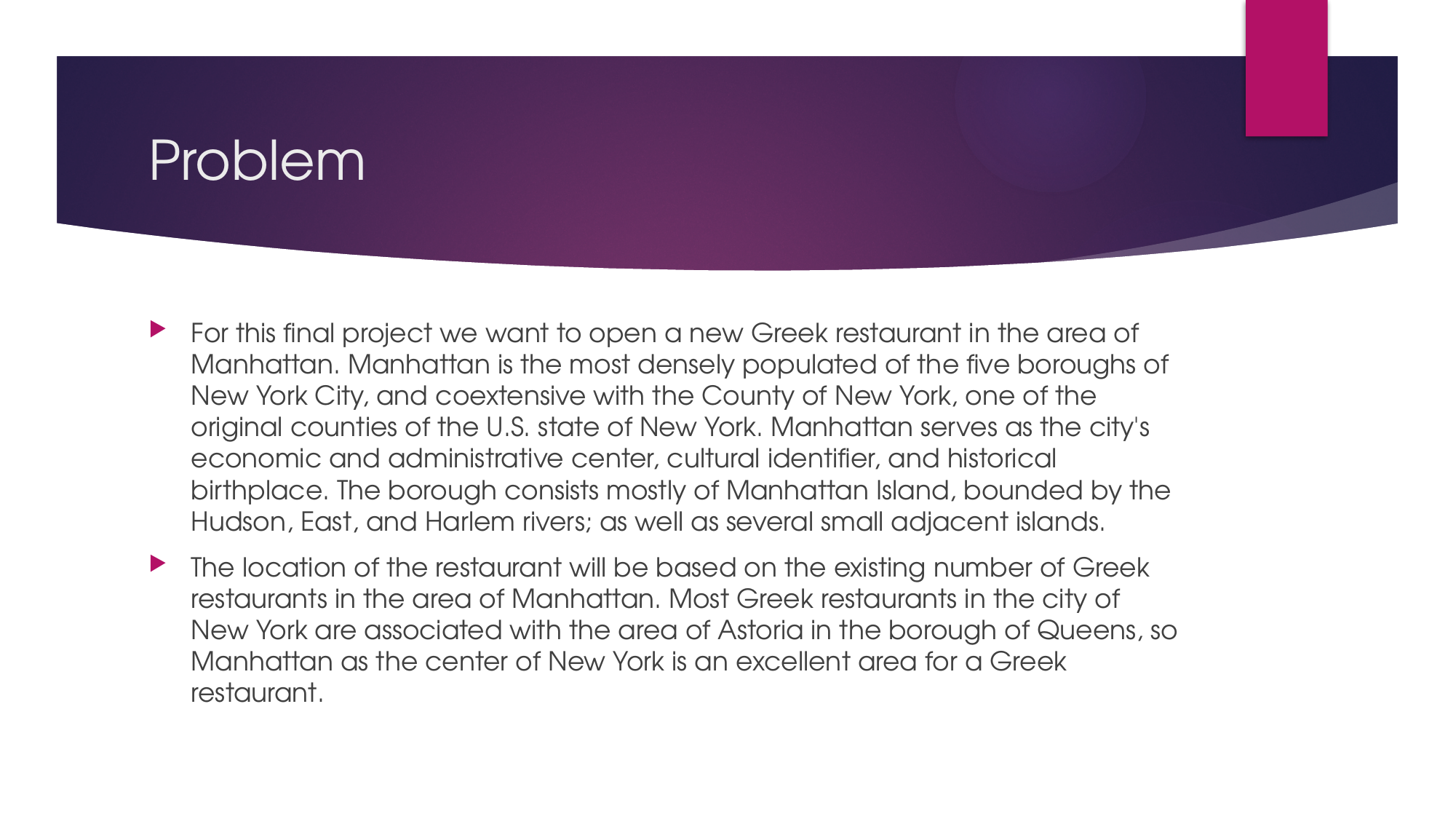

# Problem
For this final project we want to open a new Greek restaurant in the area of Manhattan. Manhattan is the most densely populated of the five boroughs of New York City, and coextensive with the County of New York, one of the original counties of the U.S. state of New York. Manhattan serves as the city's economic and administrative center, cultural identifier, and historical birthplace. The borough consists mostly of Manhattan Island, bounded by the Hudson, East, and Harlem rivers; as well as several small adjacent islands.
The location of the restaurant will be based on the existing number of Greek restaurants in the area of Manhattan. Most Greek restaurants in the city of New York are associated with the area of Astoria in the borough of Queens, so Manhattan as the center of New York is an excellent area for a Greek restaurant.